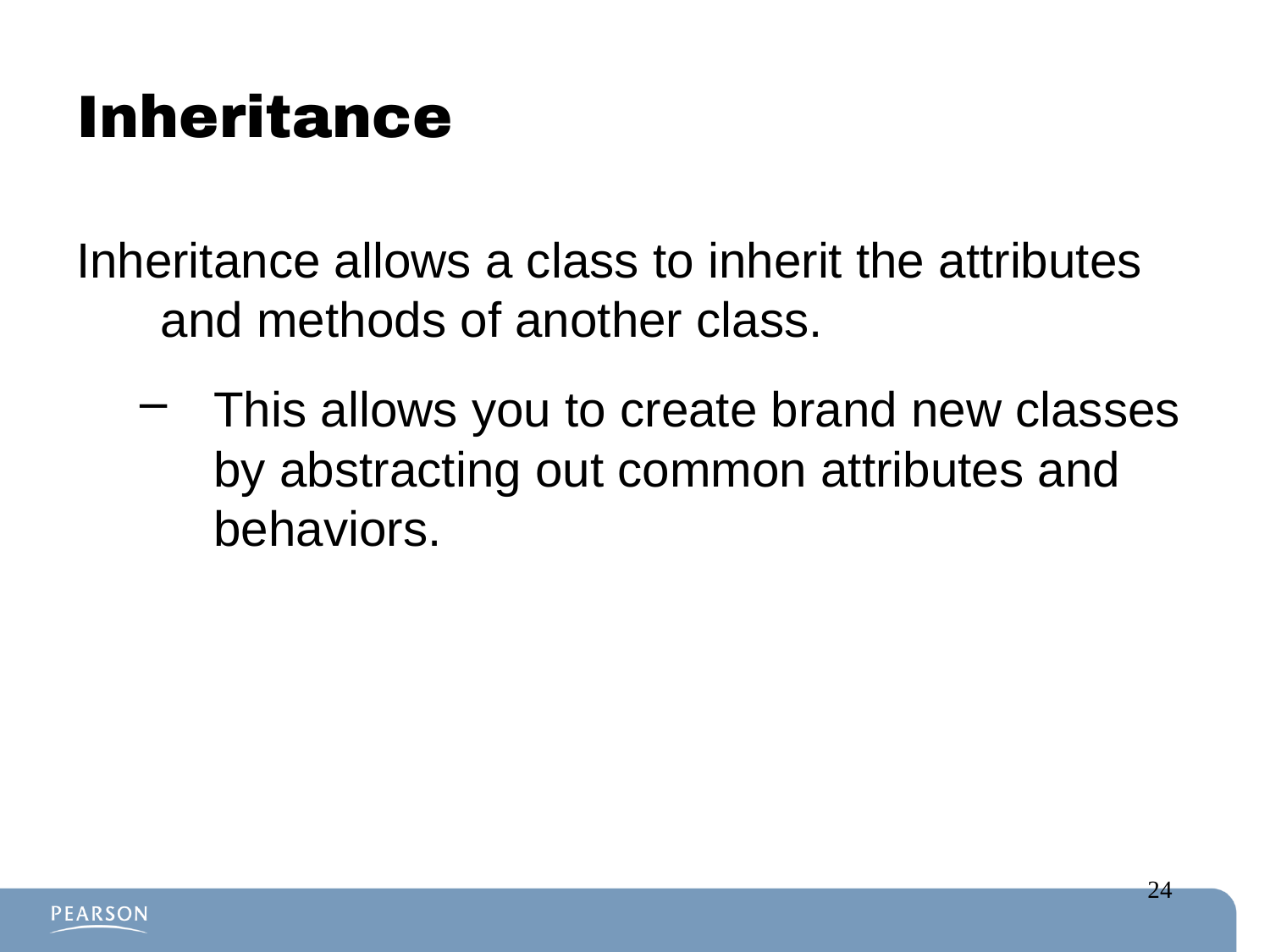

# Inheritance
Inheritance allows a class to inherit the attributes and methods of another class.
This allows you to create brand new classes by abstracting out common attributes and behaviors.

24